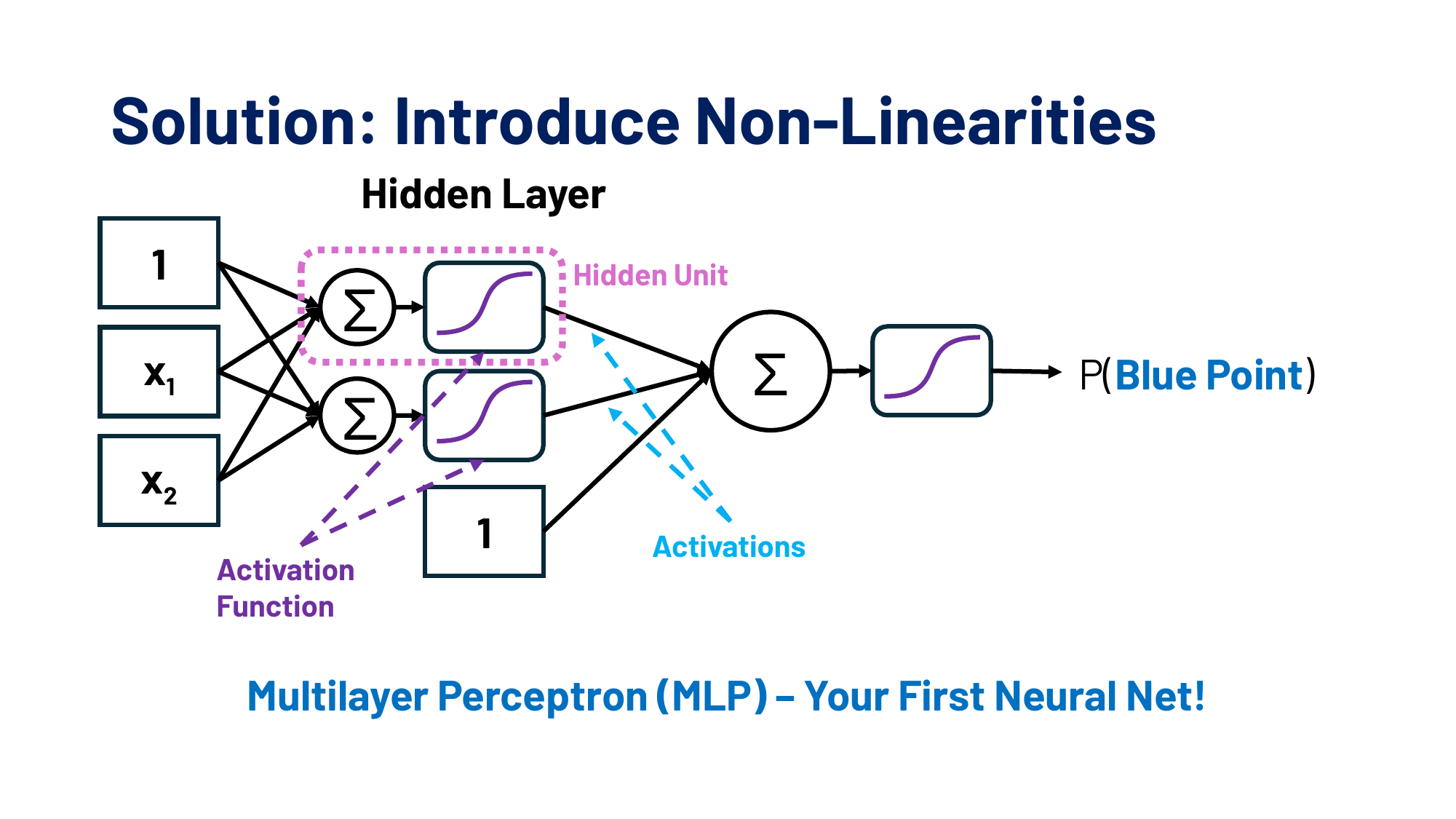

# Solution: Introduce Non-Linearities
Hidden Layer
1

Hidden Unit

Σ
Σ

x1
P(Blue Point)

Σ
x2
1
Activations
Activation
Function
Multilayer Perceptron (MLP) – Your First Neural Net!